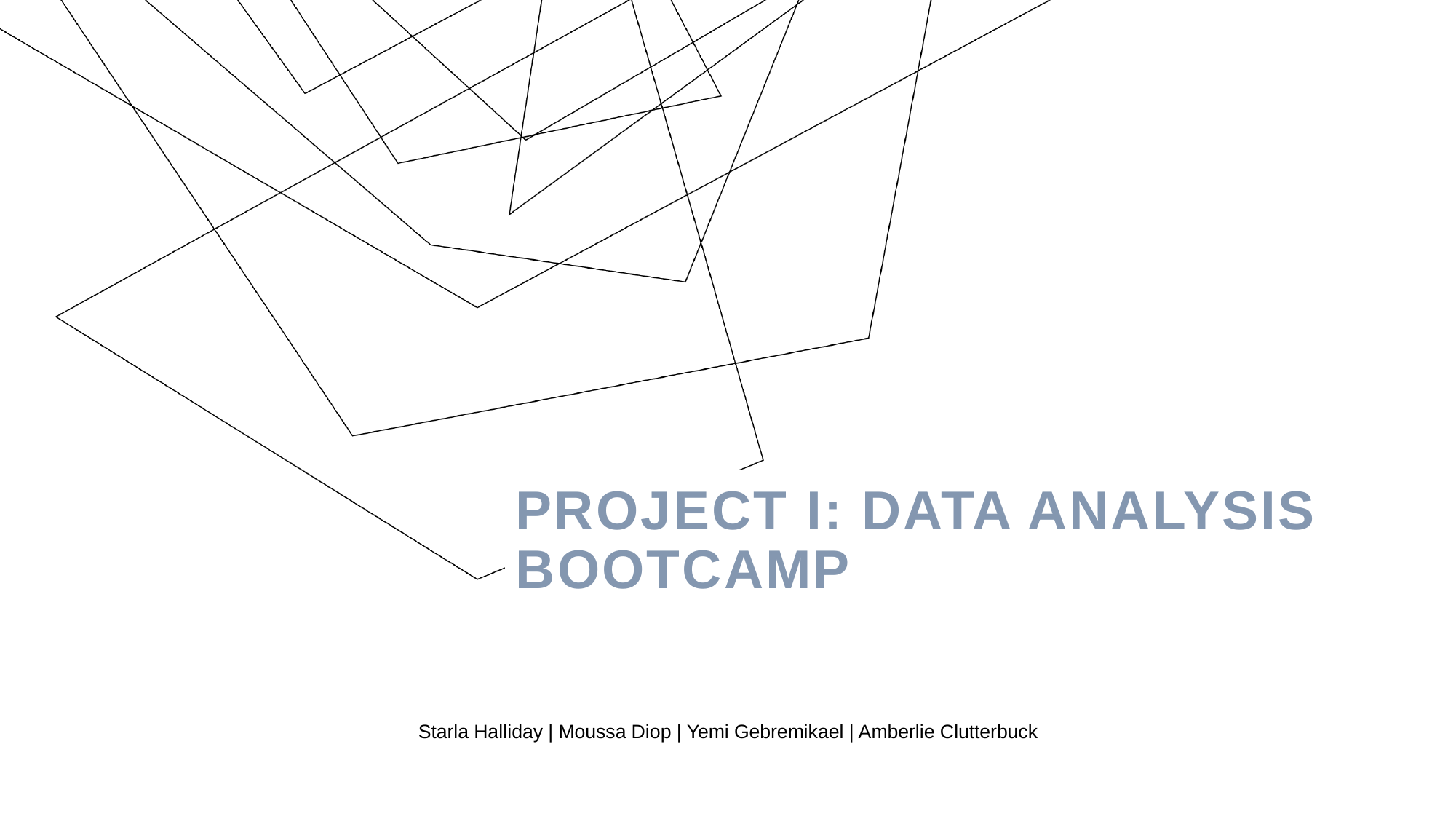

# PROJECT I: DATA ANALYSIS BOOTCAMP
Starla Halliday | Moussa Diop | Yemi Gebremikael | Amberlie Clutterbuck